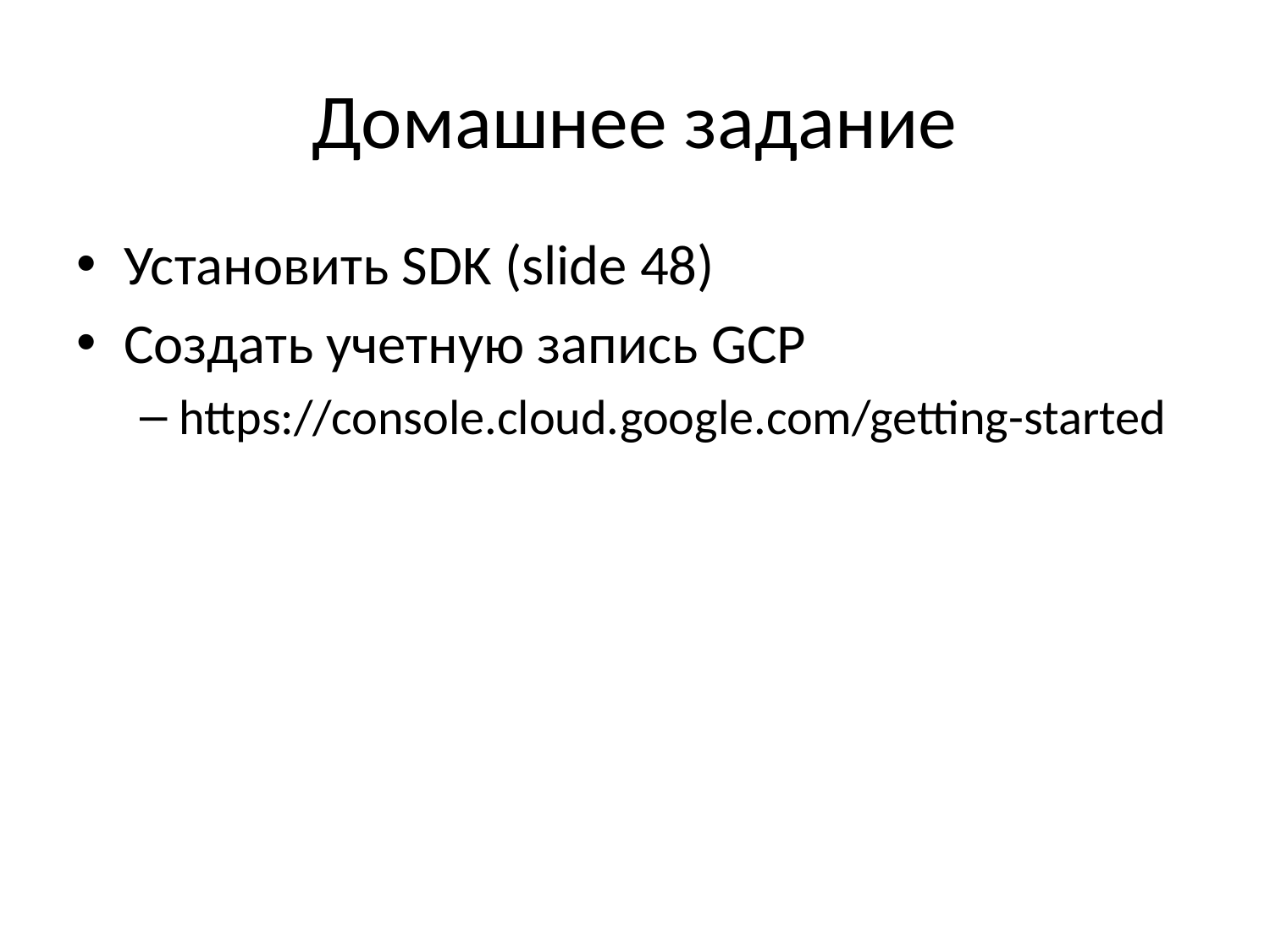

# Домашнее задание
Установить SDK (slide 48)
Создать учетную запись GCP
https://console.cloud.google.com/getting-started